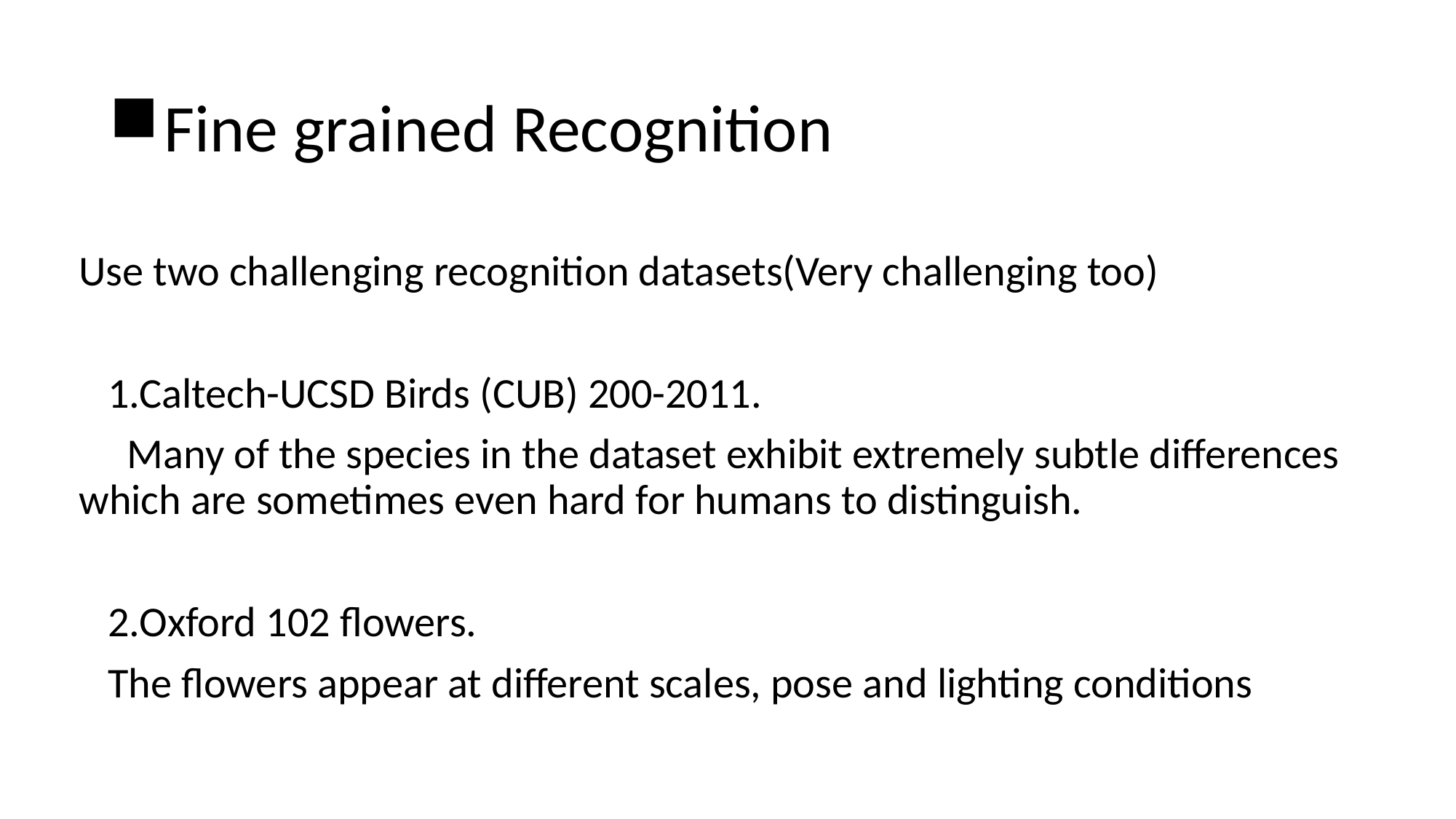

# Fine grained Recognition

Use two challenging recognition datasets(Very challenging too)

   1.Caltech-UCSD Birds (CUB) 200-2011.
     Many of the species in the dataset exhibit extremely subtle differences which are sometimes even hard for humans to distinguish.

   2.Oxford 102 flowers.
   The flowers appear at different scales, pose and lighting conditions